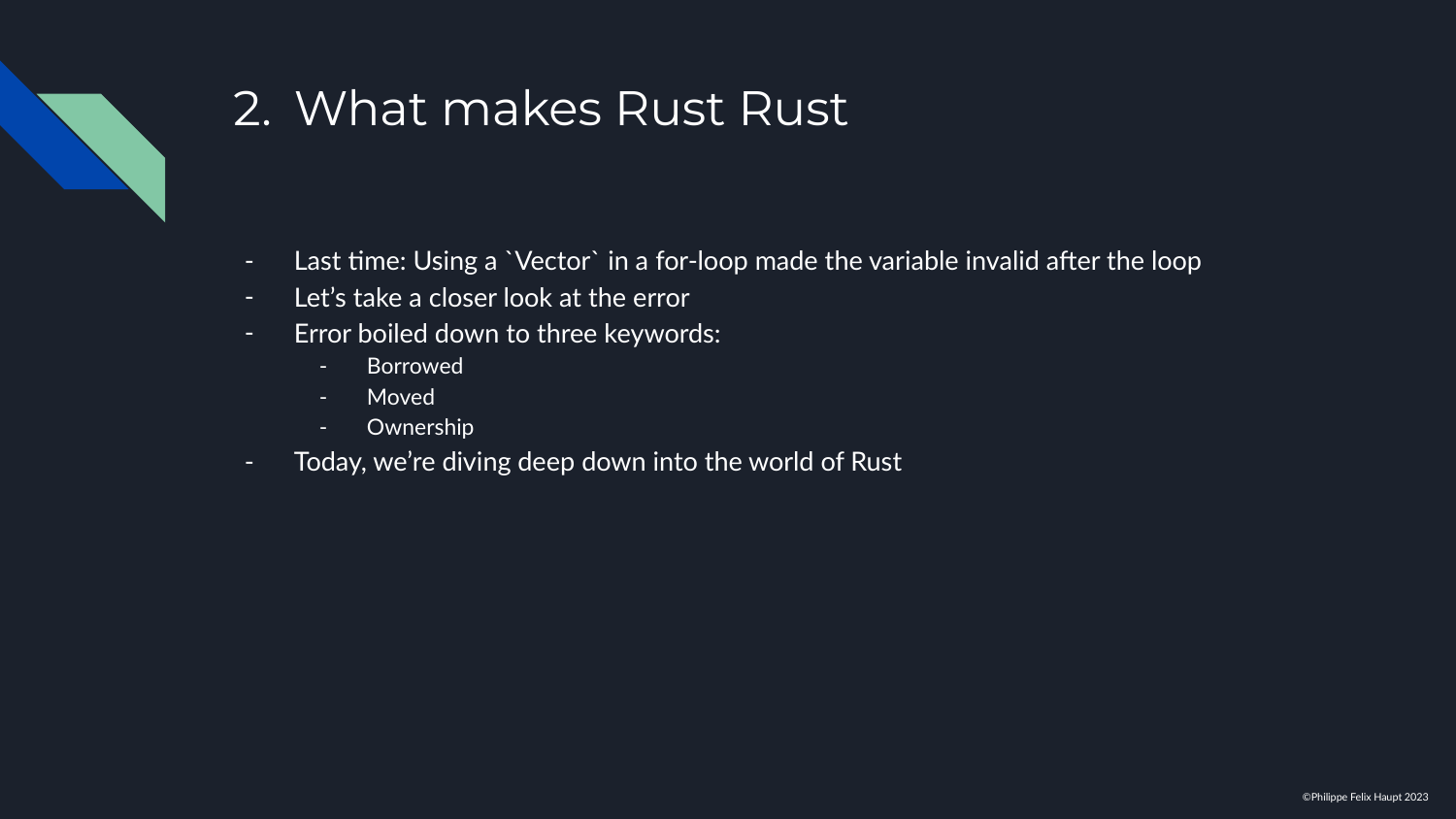

# What makes Rust Rust
Last time: Using a `Vector` in a for-loop made the variable invalid after the loop
Let’s take a closer look at the error
Error boiled down to three keywords:
Borrowed
Moved
Ownership
Today, we’re diving deep down into the world of Rust
©Philippe Felix Haupt 2023